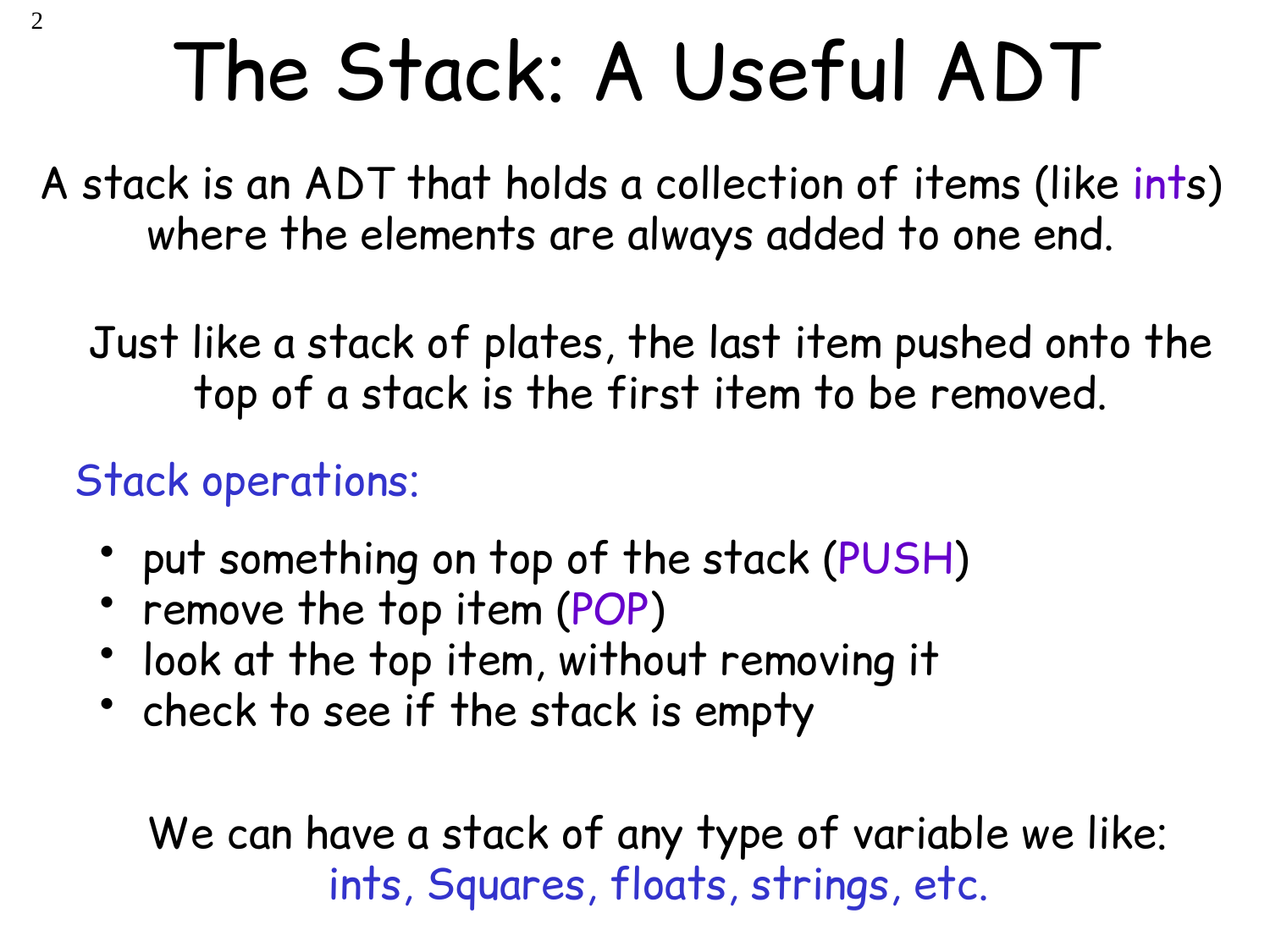

# The Stack: A Useful ADT
2
A stack is an ADT that holds a collection of items (like ints) where the elements are always added to one end.
Just like a stack of plates, the last item pushed onto the top of a stack is the first item to be removed.
Stack operations:
 put something on top of the stack (PUSH)
 remove the top item (POP)
 look at the top item, without removing it
 check to see if the stack is empty
We can have a stack of any type of variable we like:
ints, Squares, floats, strings, etc.